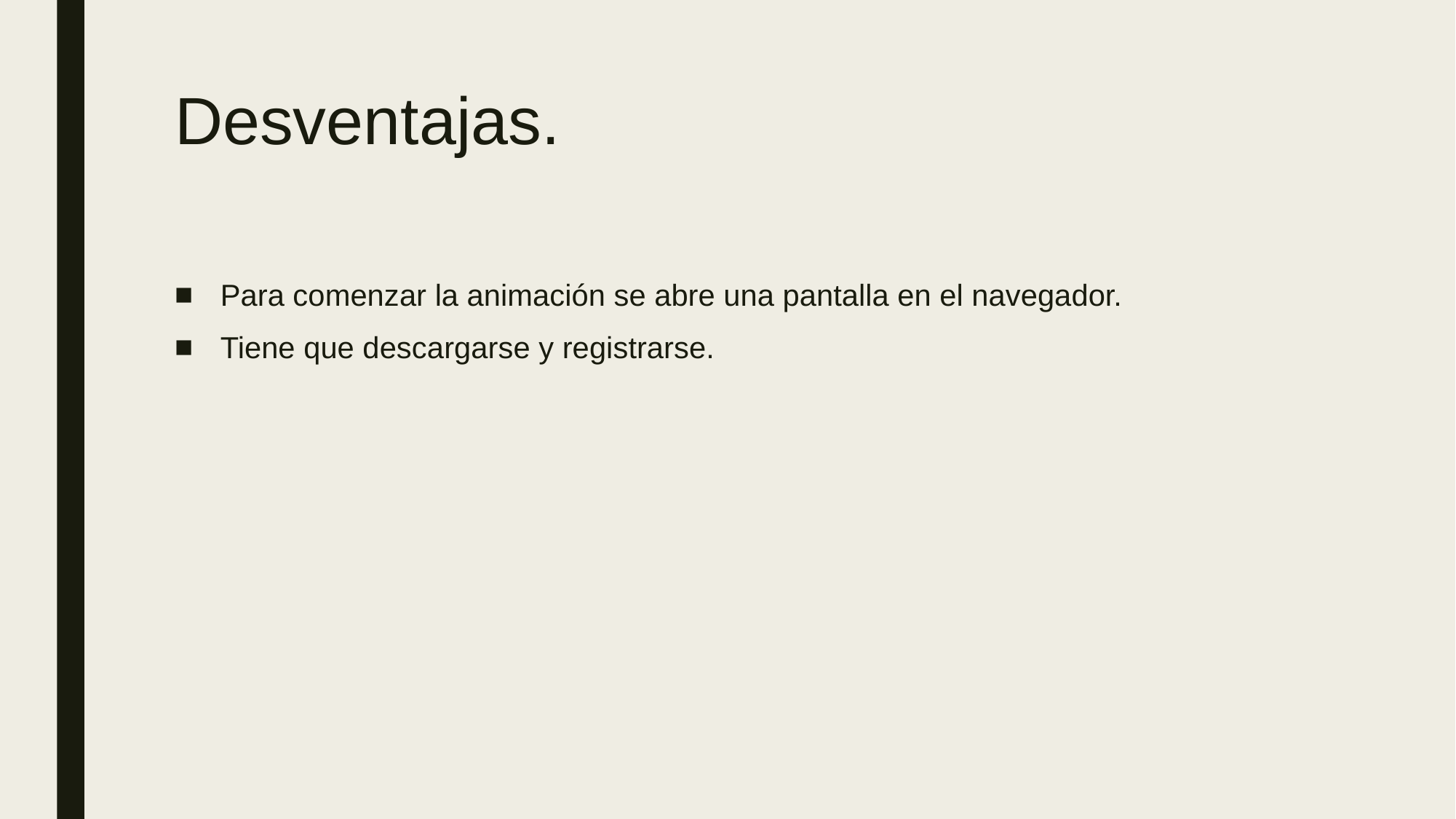

# Desventajas.
Para comenzar la animación se abre una pantalla en el navegador.
Tiene que descargarse y registrarse.